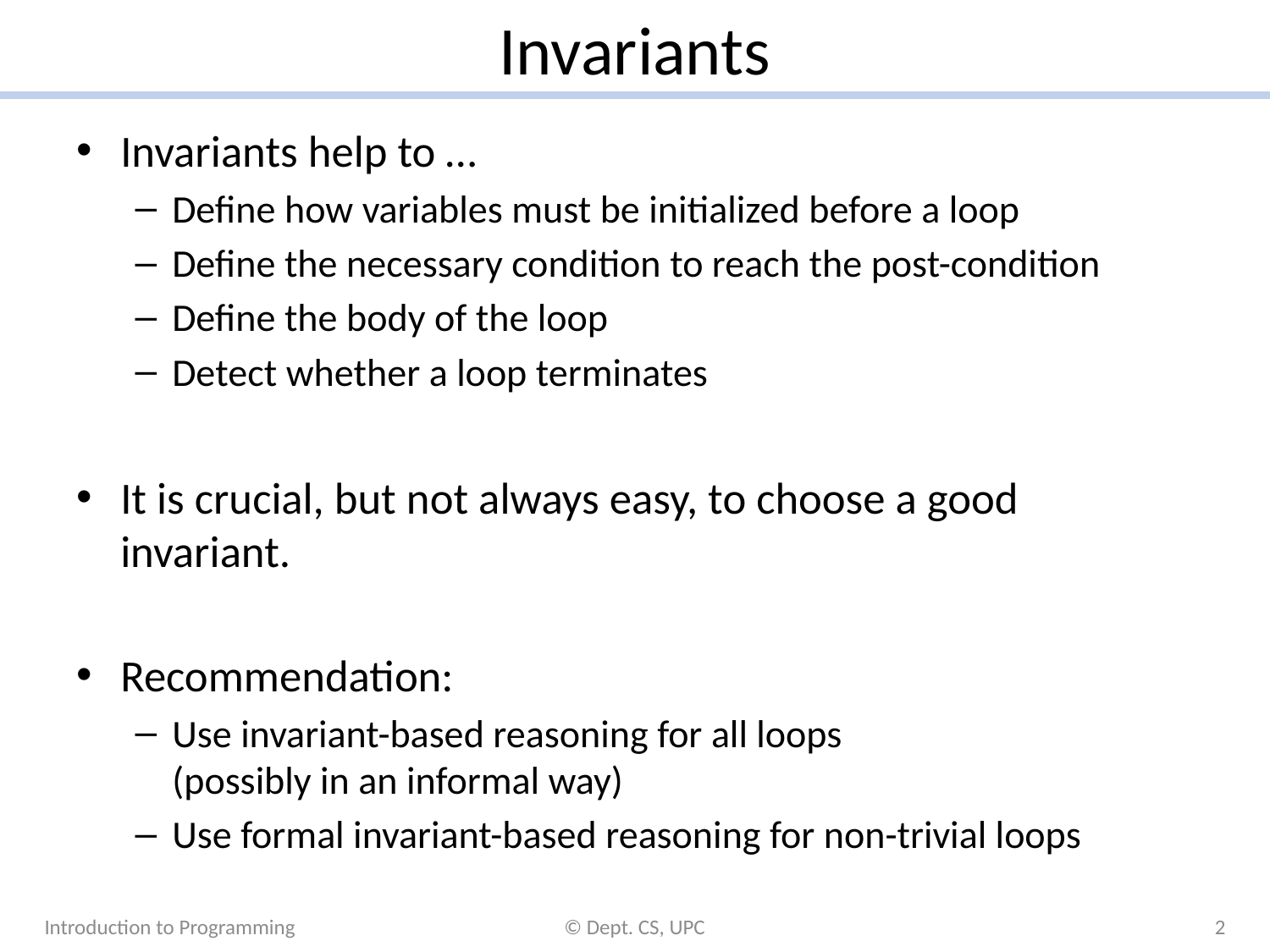

# Invariants
Invariants help to …
Define how variables must be initialized before a loop
Define the necessary condition to reach the post-condition
Define the body of the loop
Detect whether a loop terminates

It is crucial, but not always easy, to choose a good invariant.

Recommendation:
Use invariant-based reasoning for all loops
(possibly in an informal way)
Use formal invariant-based reasoning for non-trivial loops
Introduction to Programming
© Dept. CS, UPC
2